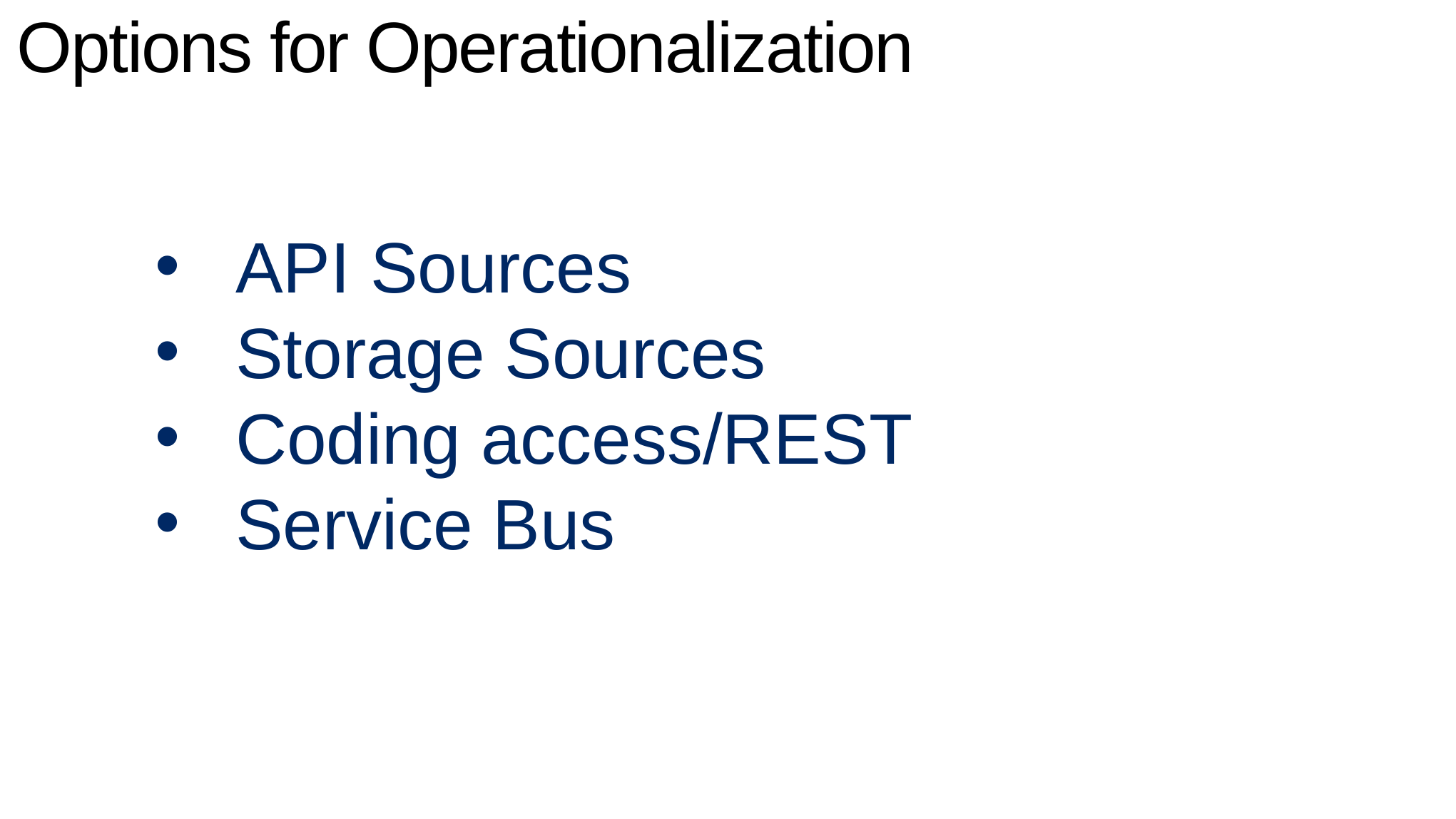

Options for Operationalization
API Sources
Storage Sources
Coding access/REST
Service Bus